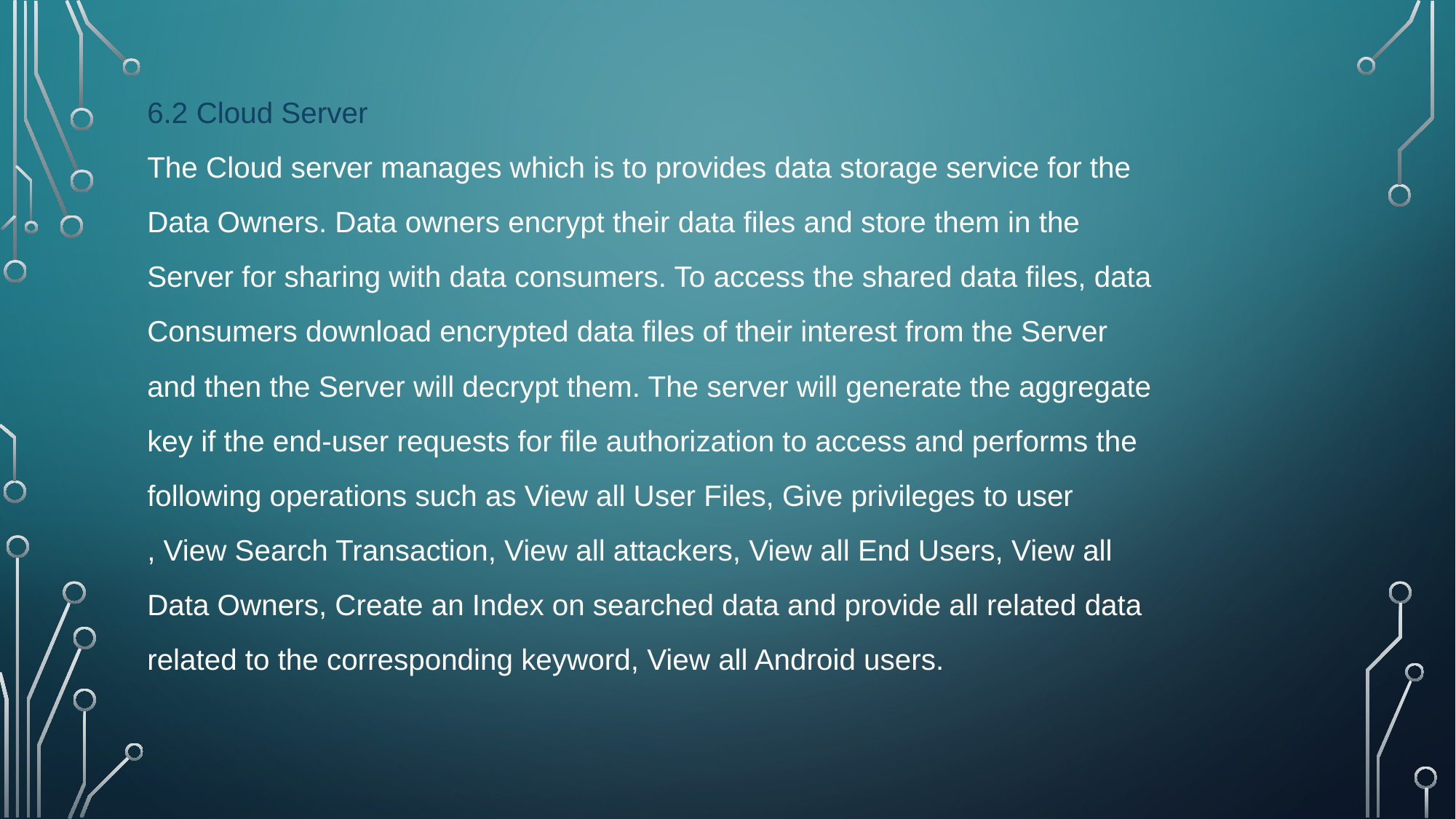

6.2 Cloud Server
The Cloud server manages which is to provides data storage service for the
Data Owners. Data owners encrypt their data files and store them in the
Server for sharing with data consumers. To access the shared data files, data
Consumers download encrypted data files of their interest from the Server
and then the Server will decrypt them. The server will generate the aggregate
key if the end-user requests for file authorization to access and performs the
following operations such as View all User Files, Give privileges to user
, View Search Transaction, View all attackers, View all End Users, View all
Data Owners, Create an Index on searched data and provide all related data
related to the corresponding keyword, View all Android users.